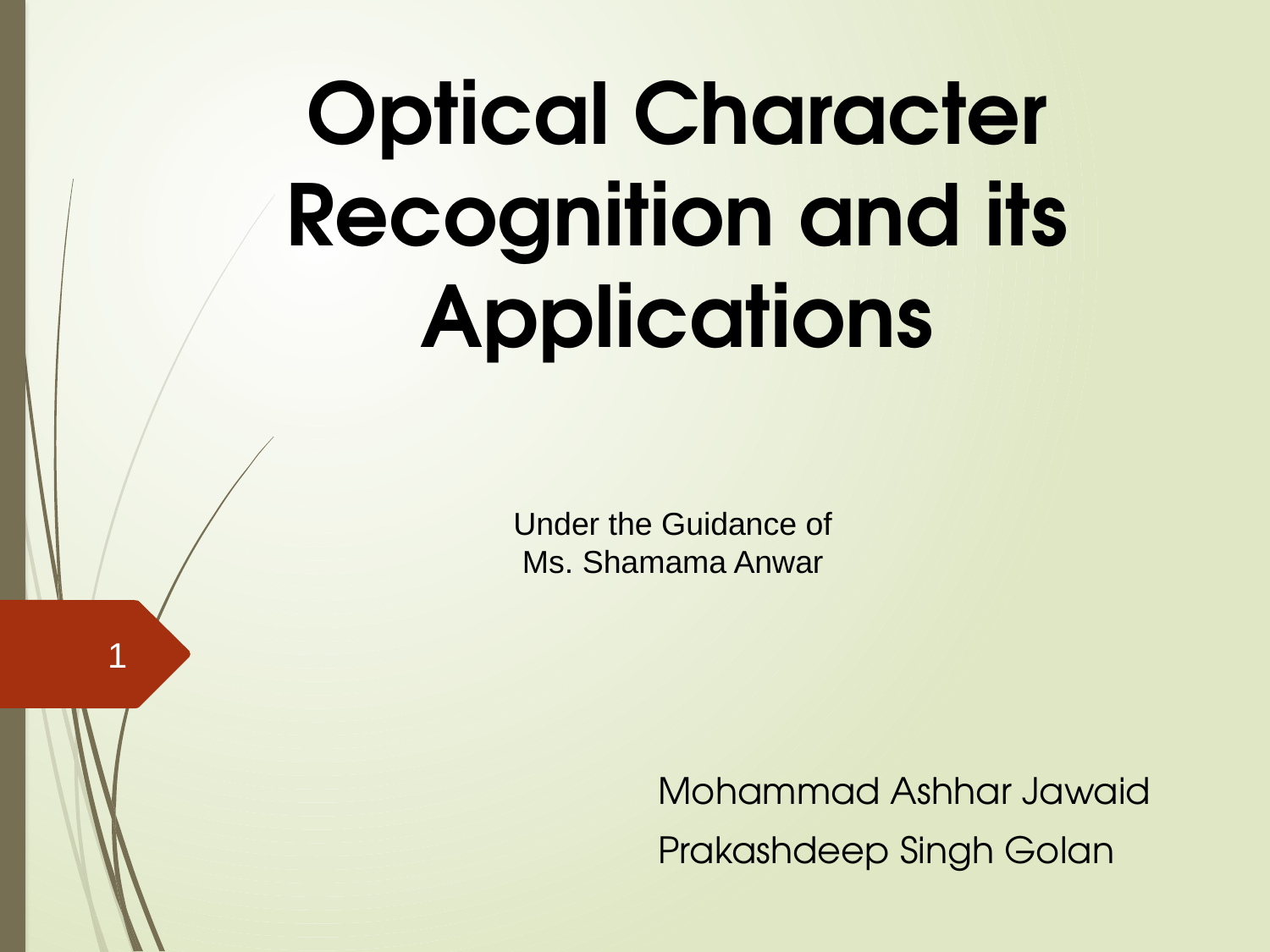

# Optical Character Recognition and its Applications
Under the Guidance of
 Ms. Shamama Anwar
1
Mohammad Ashhar Jawaid
Prakashdeep Singh Golan